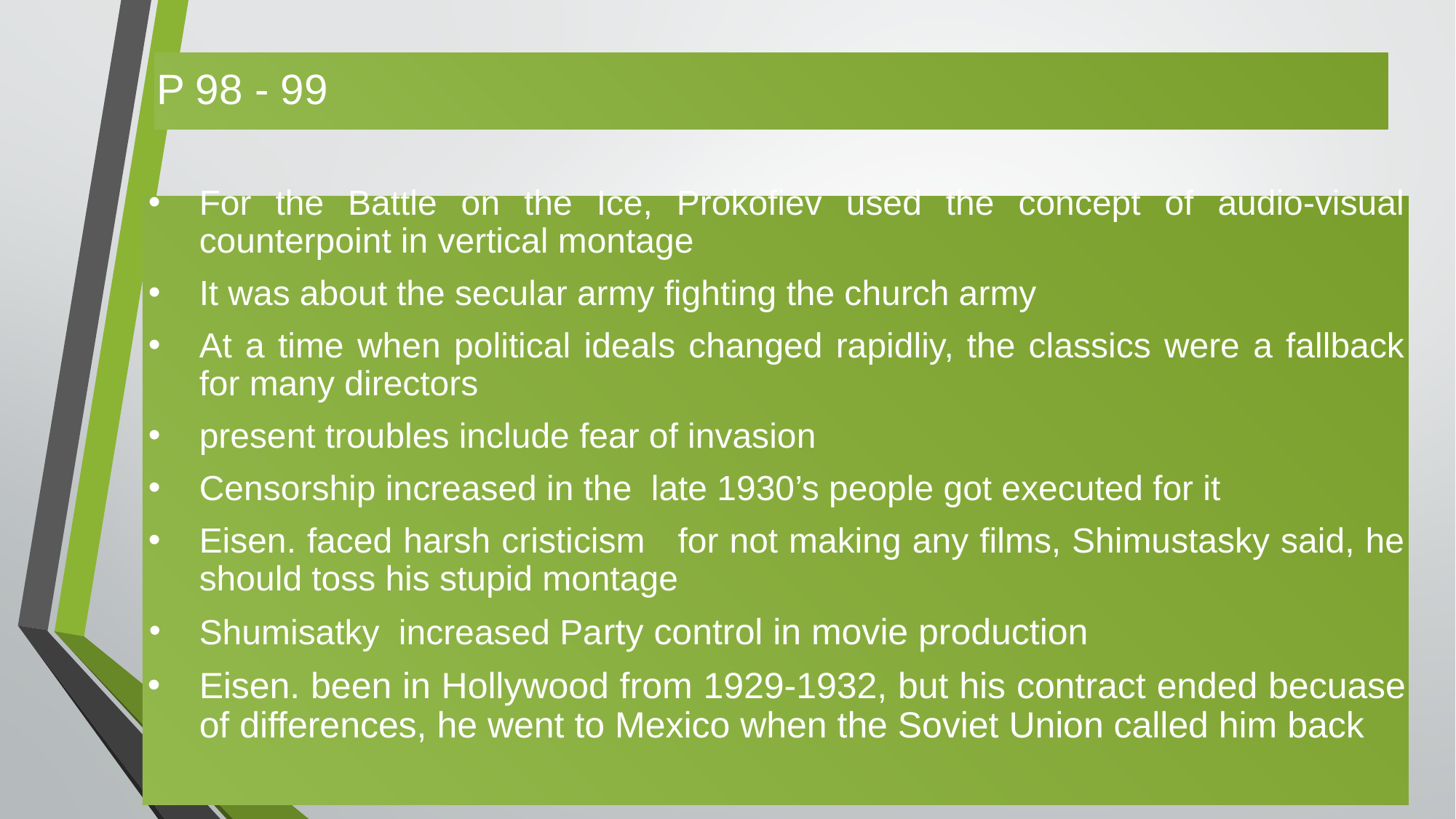

P 98 - 99
For the Battle on the Ice, Prokofiev used the concept of audio-visual counterpoint in vertical montage
It was about the secular army fighting the church army
At a time when political ideals changed rapidliy, the classics were a fallback for many directors
present troubles include fear of invasion
Censorship increased in the  late 1930’s people got executed for it
Eisen. faced harsh cristicism   for not making any films, Shimustasky said, he should toss his stupid montage
Shumisatky  increased Party control in movie production
Eisen. been in Hollywood from 1929-1932, but his contract ended becuase of differences, he went to Mexico when the Soviet Union called him back